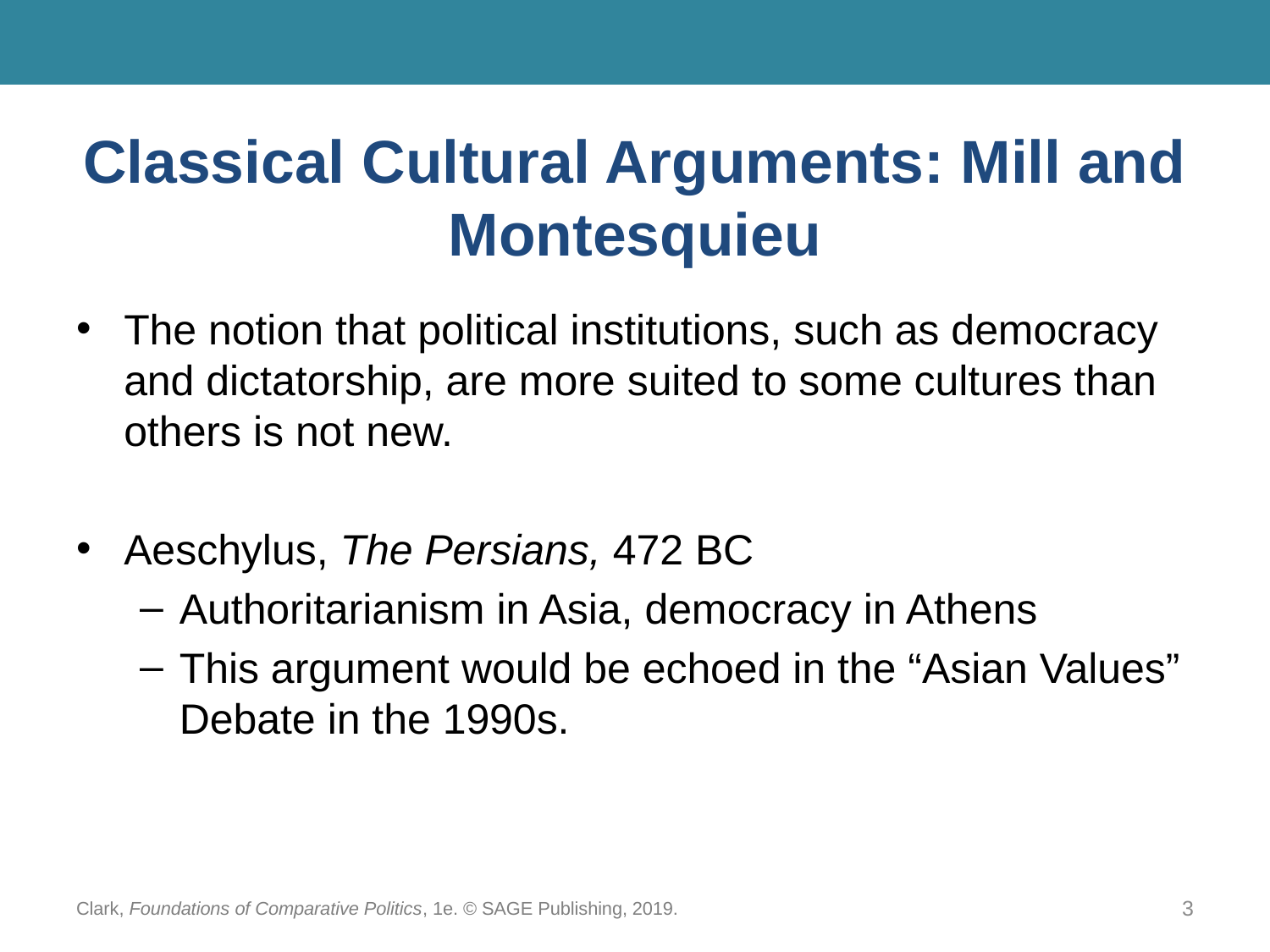

# Classical Cultural Arguments: Mill and Montesquieu
The notion that political institutions, such as democracy and dictatorship, are more suited to some cultures than others is not new.

Aeschylus, The Persians, 472 BC
Authoritarianism in Asia, democracy in Athens
This argument would be echoed in the “Asian Values” Debate in the 1990s.

Clark, Foundations of Comparative Politics, 1e. © SAGE Publishing, 2019.
3